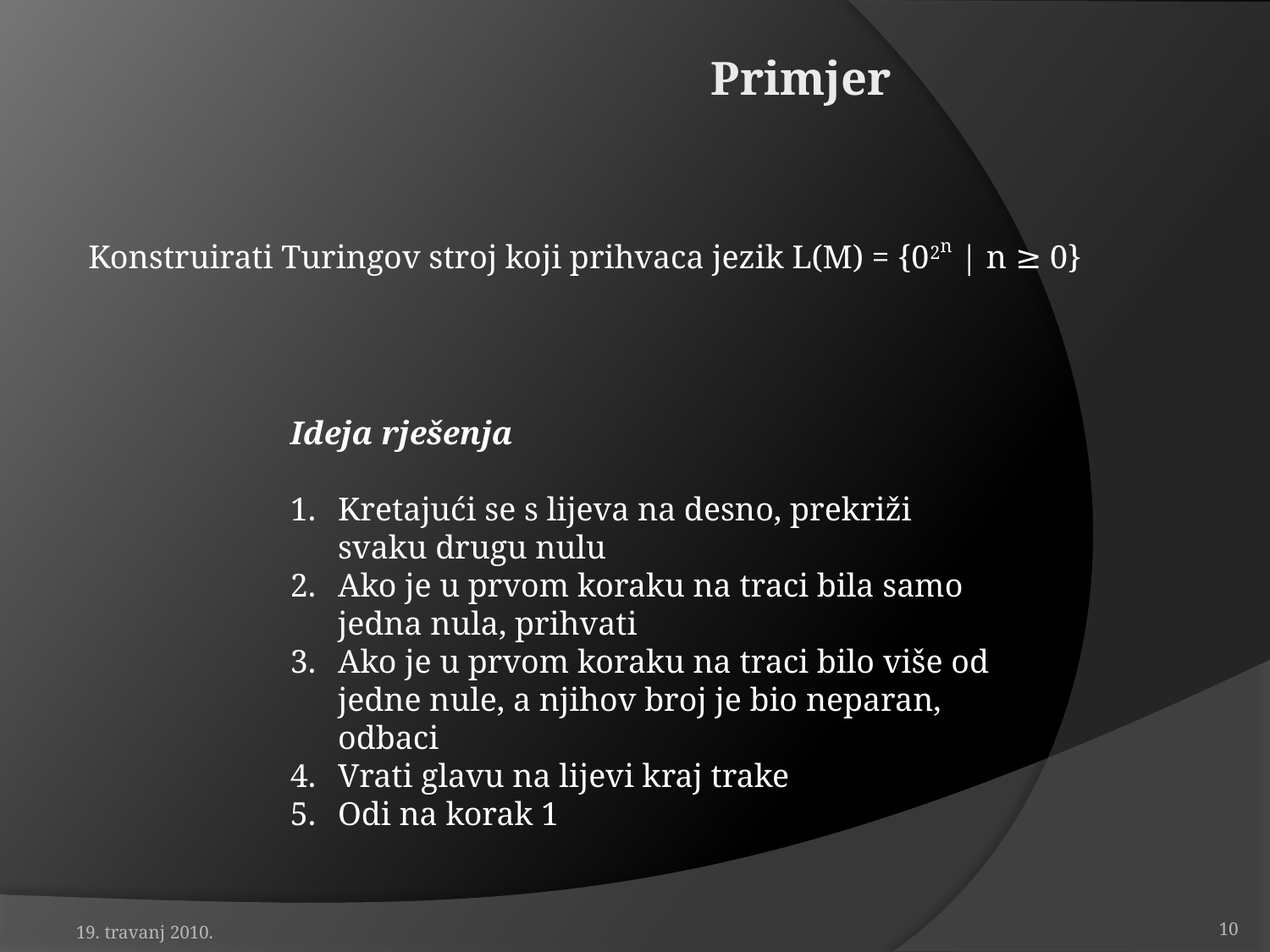

# Primjer
Konstruirati Turingov stroj koji prihvaca jezik L(M) = {02n | n ≥ 0}
Ideja rješenja

Kretajući se s lijeva na desno, prekriži svaku drugu nulu
Ako je u prvom koraku na traci bila samo jedna nula, prihvati
Ako je u prvom koraku na traci bilo više od jedne nule, a njihov broj je bio neparan, odbaci
Vrati glavu na lijevi kraj trake
Odi na korak 1
19. travanj 2010.
10